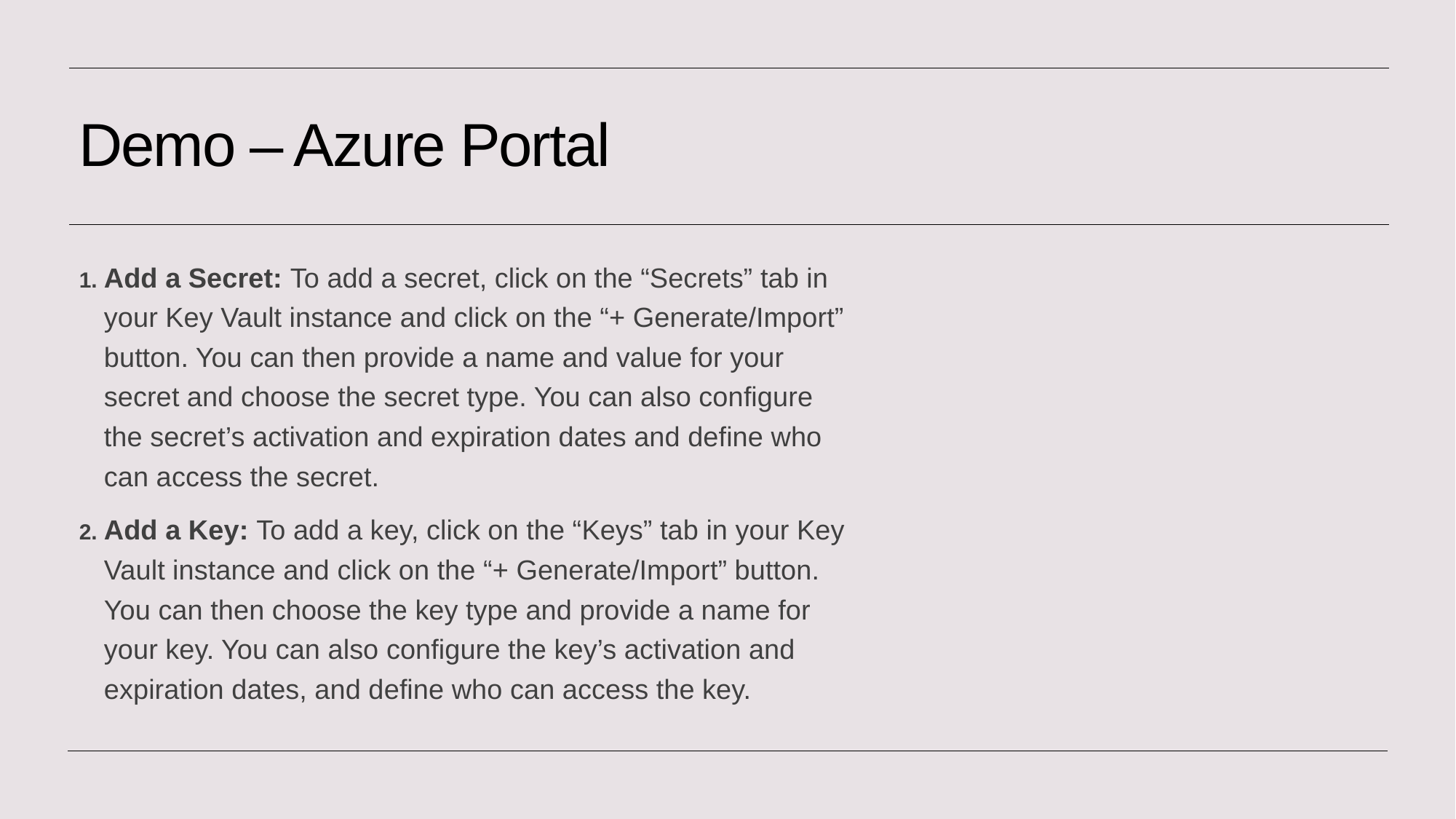

# Demo – Azure Portal
Add a Secret: To add a secret, click on the “Secrets” tab in your Key Vault instance and click on the “+ Generate/Import” button. You can then provide a name and value for your secret and choose the secret type. You can also configure the secret’s activation and expiration dates and define who can access the secret.
Add a Key: To add a key, click on the “Keys” tab in your Key Vault instance and click on the “+ Generate/Import” button. You can then choose the key type and provide a name for your key. You can also configure the key’s activation and expiration dates, and define who can access the key.